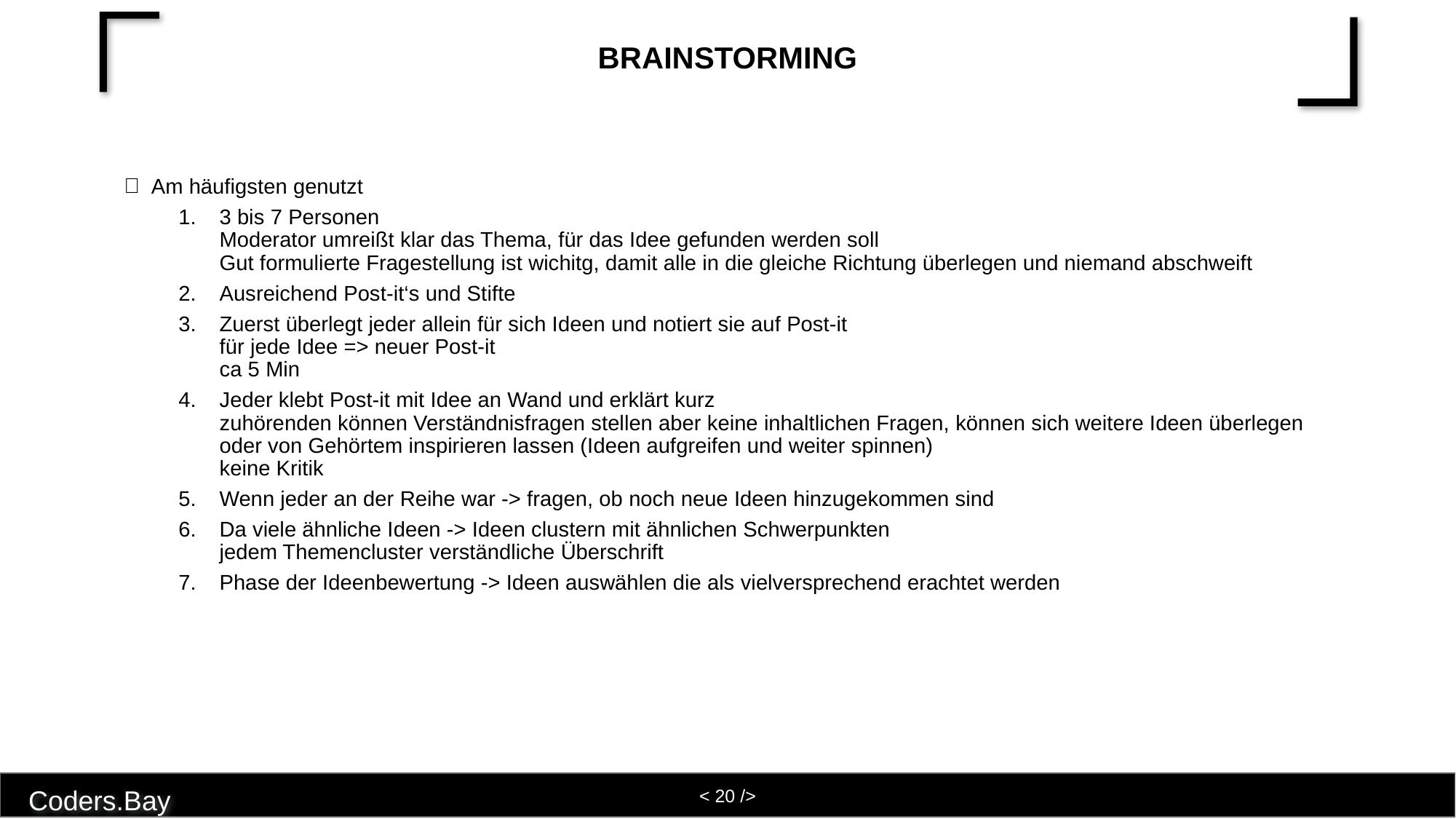

# Brainstorming
Am häufigsten genutzt
3 bis 7 Personen
Moderator umreißt klar das Thema, für das Idee gefunden werden soll
Gut formulierte Fragestellung ist wichitg, damit alle in die gleiche Richtung überlegen und niemand abschweift
Ausreichend Post-it‘s und Stifte
Zuerst überlegt jeder allein für sich Ideen und notiert sie auf Post-it
für jede Idee => neuer Post-it
ca 5 Min
Jeder klebt Post-it mit Idee an Wand und erklärt kurz
zuhörenden können Verständnisfragen stellen aber keine inhaltlichen Fragen, können sich weitere Ideen überlegen oder von Gehörtem inspirieren lassen (Ideen aufgreifen und weiter spinnen)
keine Kritik
Wenn jeder an der Reihe war -> fragen, ob noch neue Ideen hinzugekommen sind
Da viele ähnliche Ideen -> Ideen clustern mit ähnlichen Schwerpunkten
jedem Themencluster verständliche Überschrift
Phase der Ideenbewertung -> Ideen auswählen die als vielversprechend erachtet werden